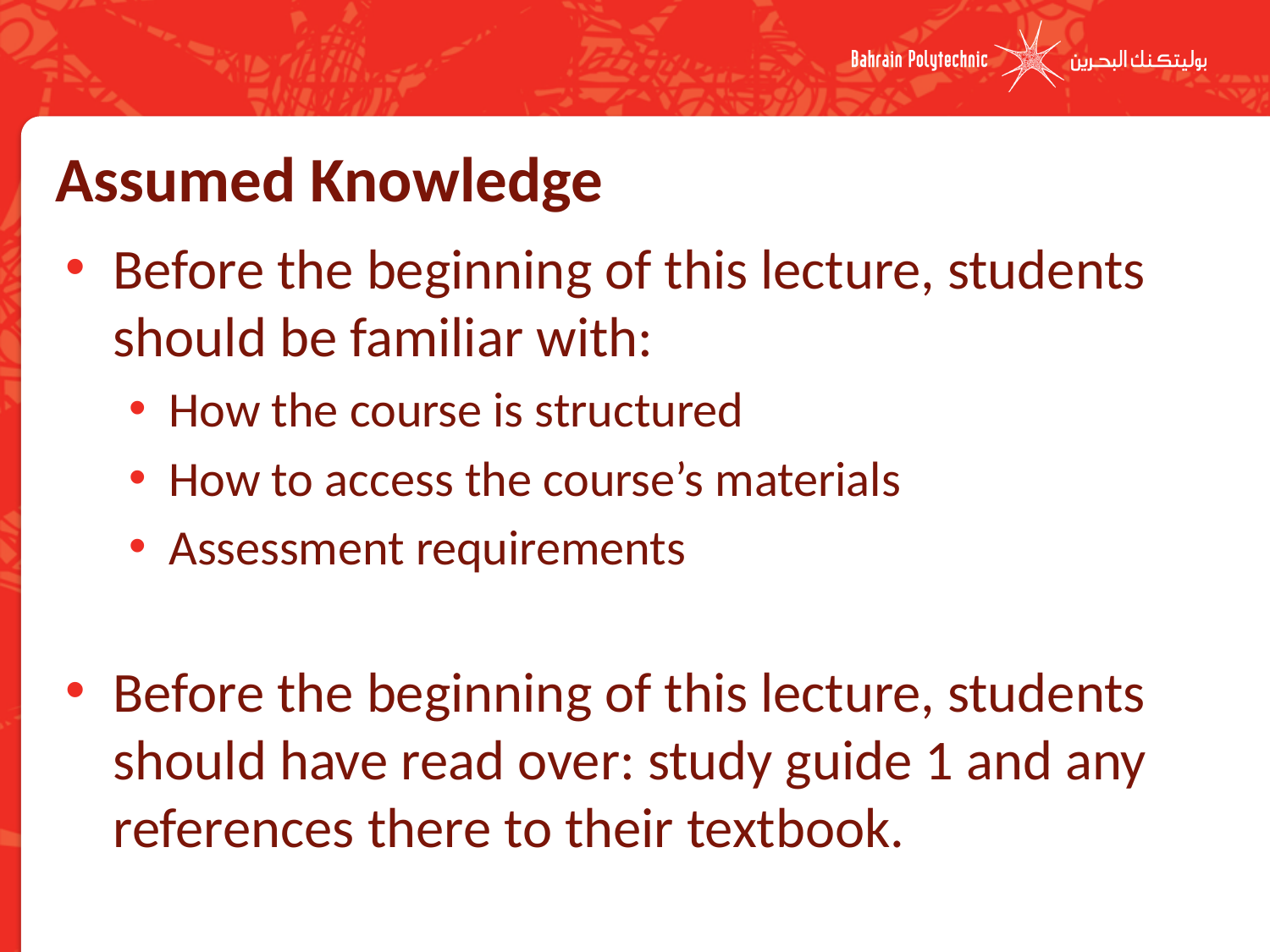

# Assumed Knowledge
Before the beginning of this lecture, students should be familiar with:
How the course is structured
How to access the course’s materials
Assessment requirements

Before the beginning of this lecture, students should have read over: study guide 1 and any references there to their textbook.